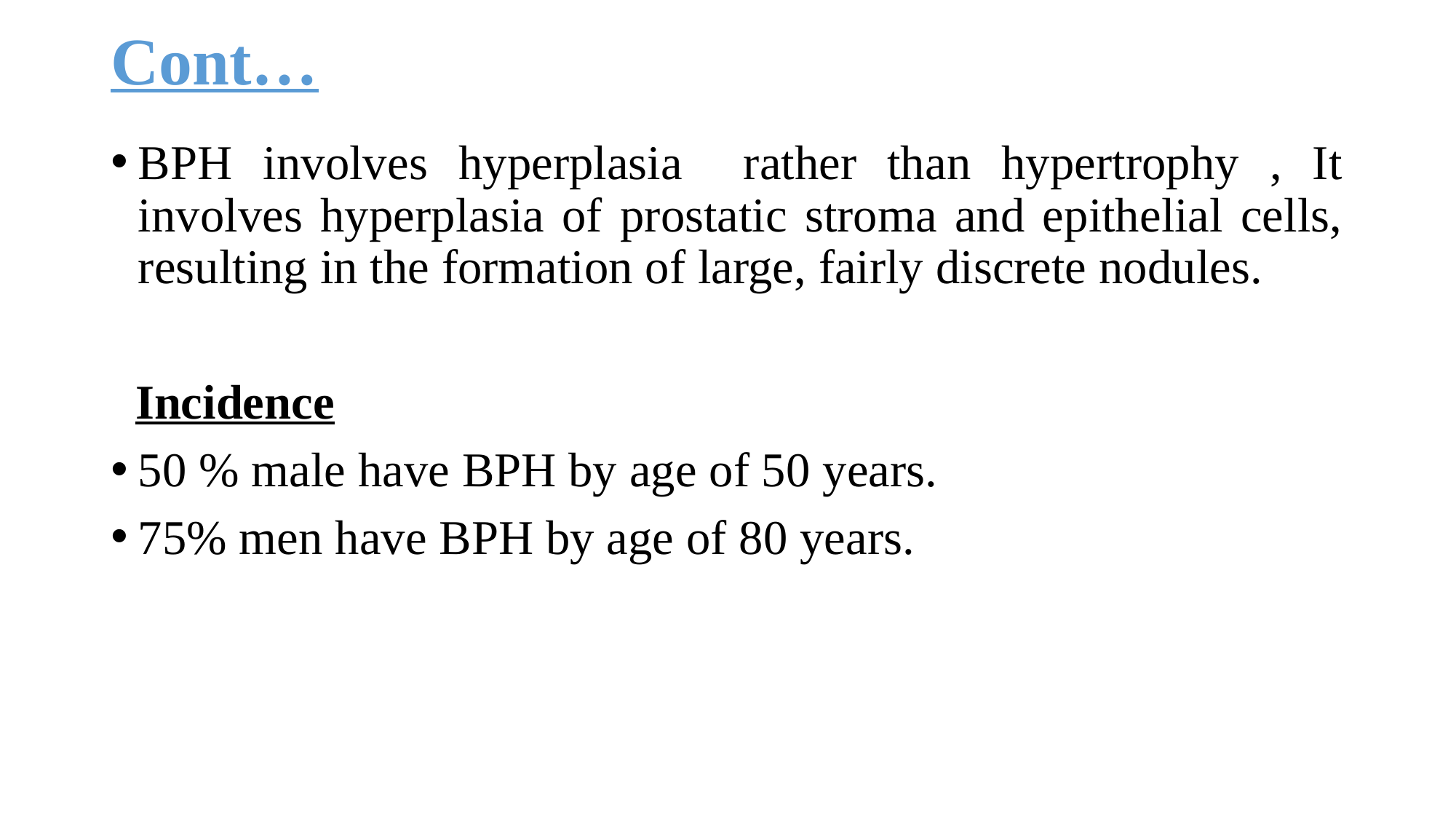

# Cont…
BPH involves hyperplasia  rather than hypertrophy , It involves hyperplasia of prostatic stroma and epithelial cells, resulting in the formation of large, fairly discrete nodules.

  Incidence
50 % male have BPH by age of 50 years.
75% men have BPH by age of 80 years.